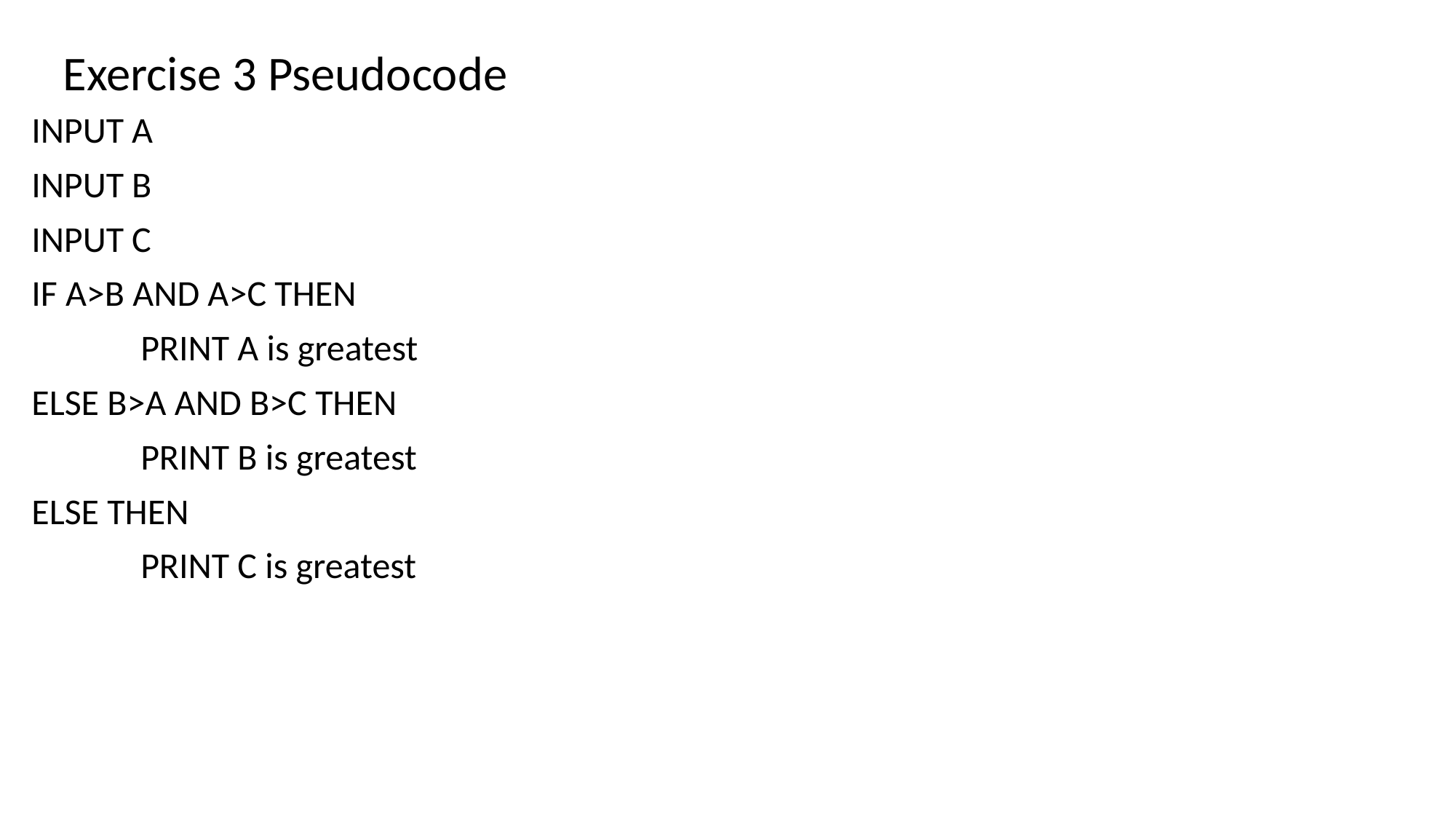

# Exercise 3 Pseudocode
INPUT A
INPUT B
INPUT C
IF A>B AND A>C THEN
	PRINT A is greatest
ELSE B>A AND B>C THEN
	PRINT B is greatest
ELSE THEN
	PRINT C is greatest